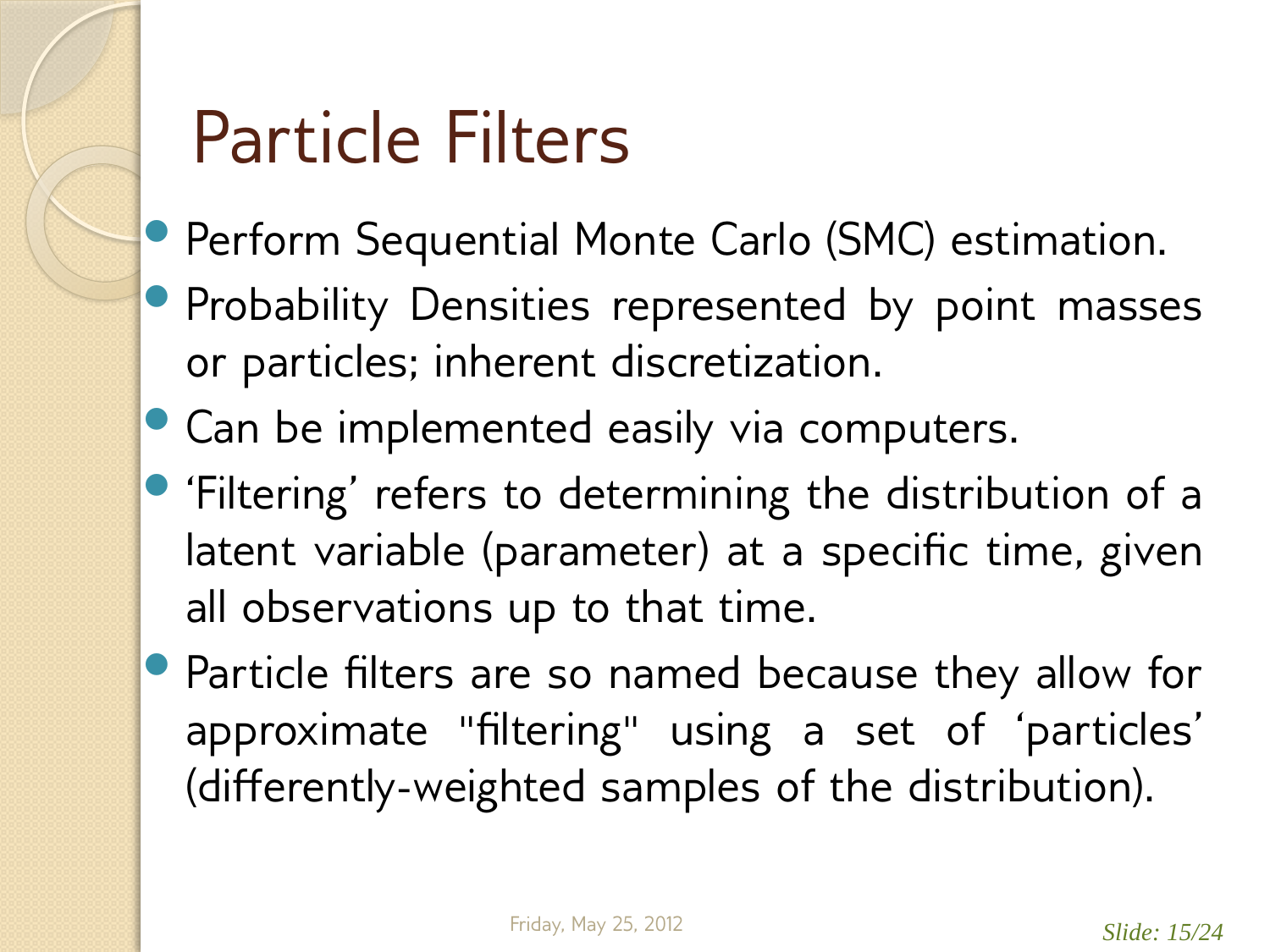

# Particle Filters
Perform Sequential Monte Carlo (SMC) estimation.
Probability Densities represented by point masses or particles; inherent discretization.
Can be implemented easily via computers.
‘Filtering’ refers to determining the distribution of a latent variable (parameter) at a specific time, given all observations up to that time.
Particle filters are so named because they allow for approximate "filtering" using a set of ‘particles’ (differently-weighted samples of the distribution).
Friday, May 25, 2012
Slide: 15/24